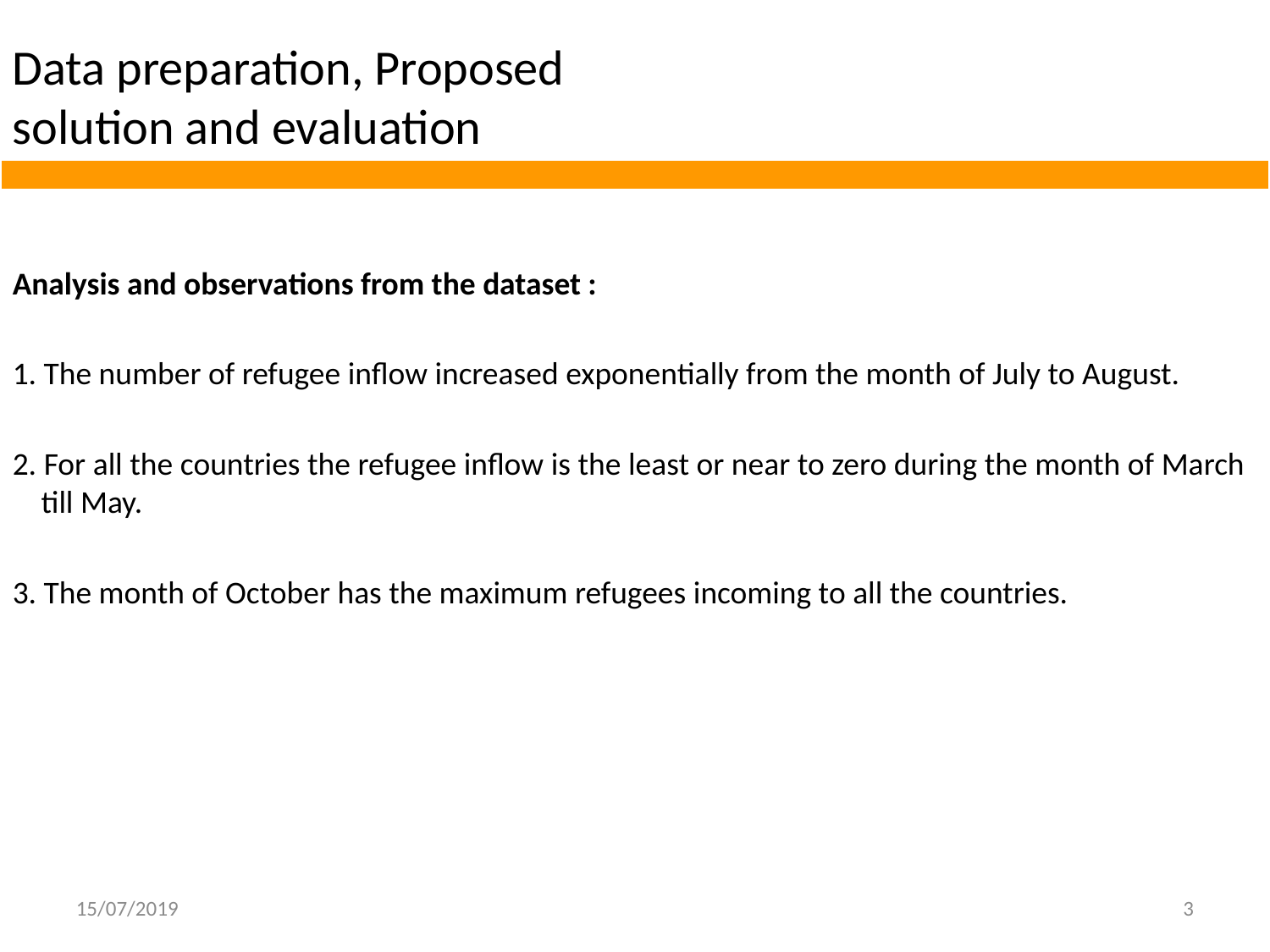

Data preparation, Proposed
solution and evaluation

Analysis and observations from the dataset :

1. The number of refugee inflow increased exponentially from the month of July to August.

2. For all the countries the refugee inflow is the least or near to zero during the month of March      till May.

3. The month of October has the maximum refugees incoming to all the countries.

15/07/2019
3